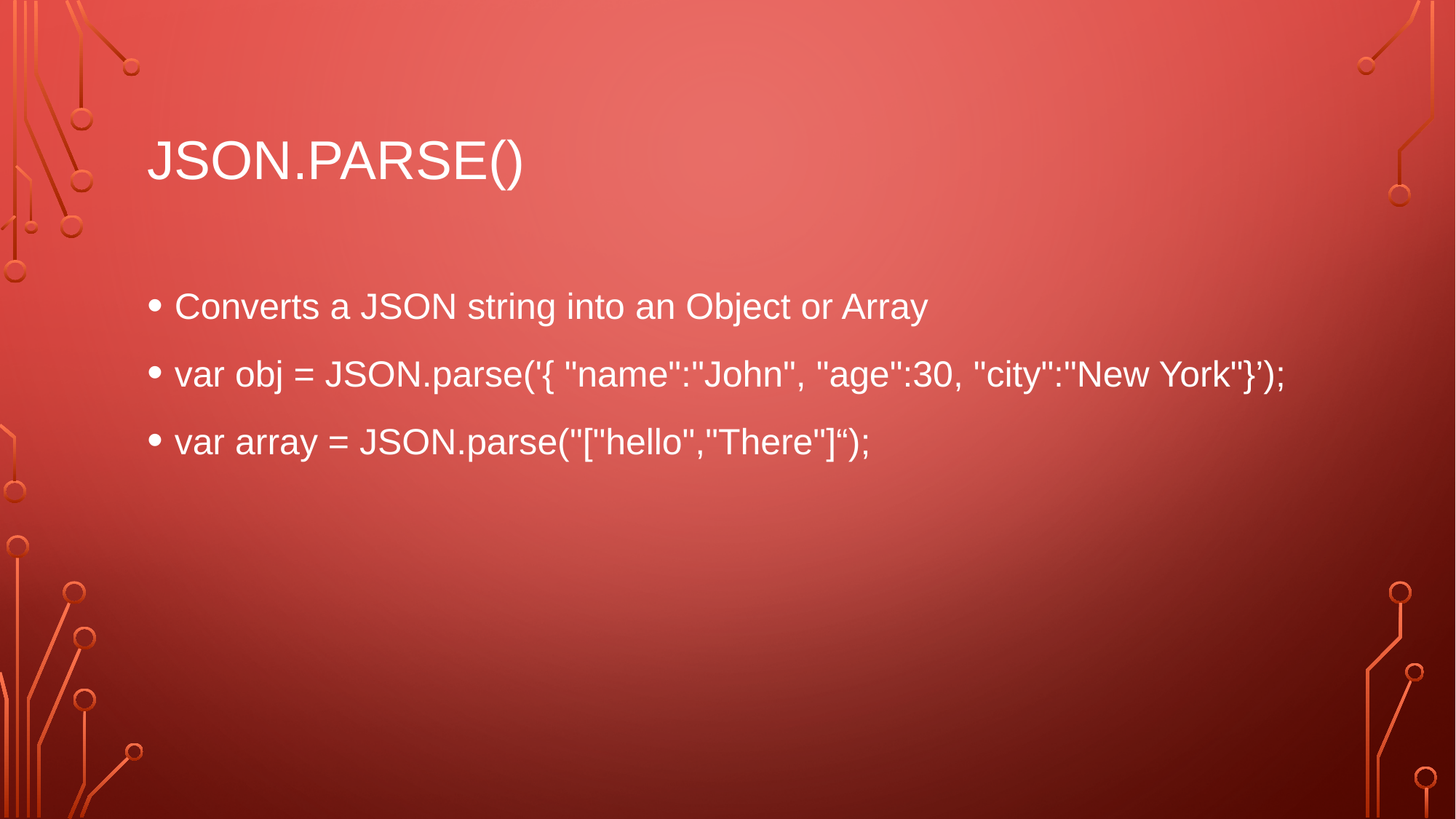

# JSON.parse()
Converts a JSON string into an Object or Array
var obj = JSON.parse('{ "name":"John", "age":30, "city":"New York"}’);
var array = JSON.parse("["hello","There"]“);